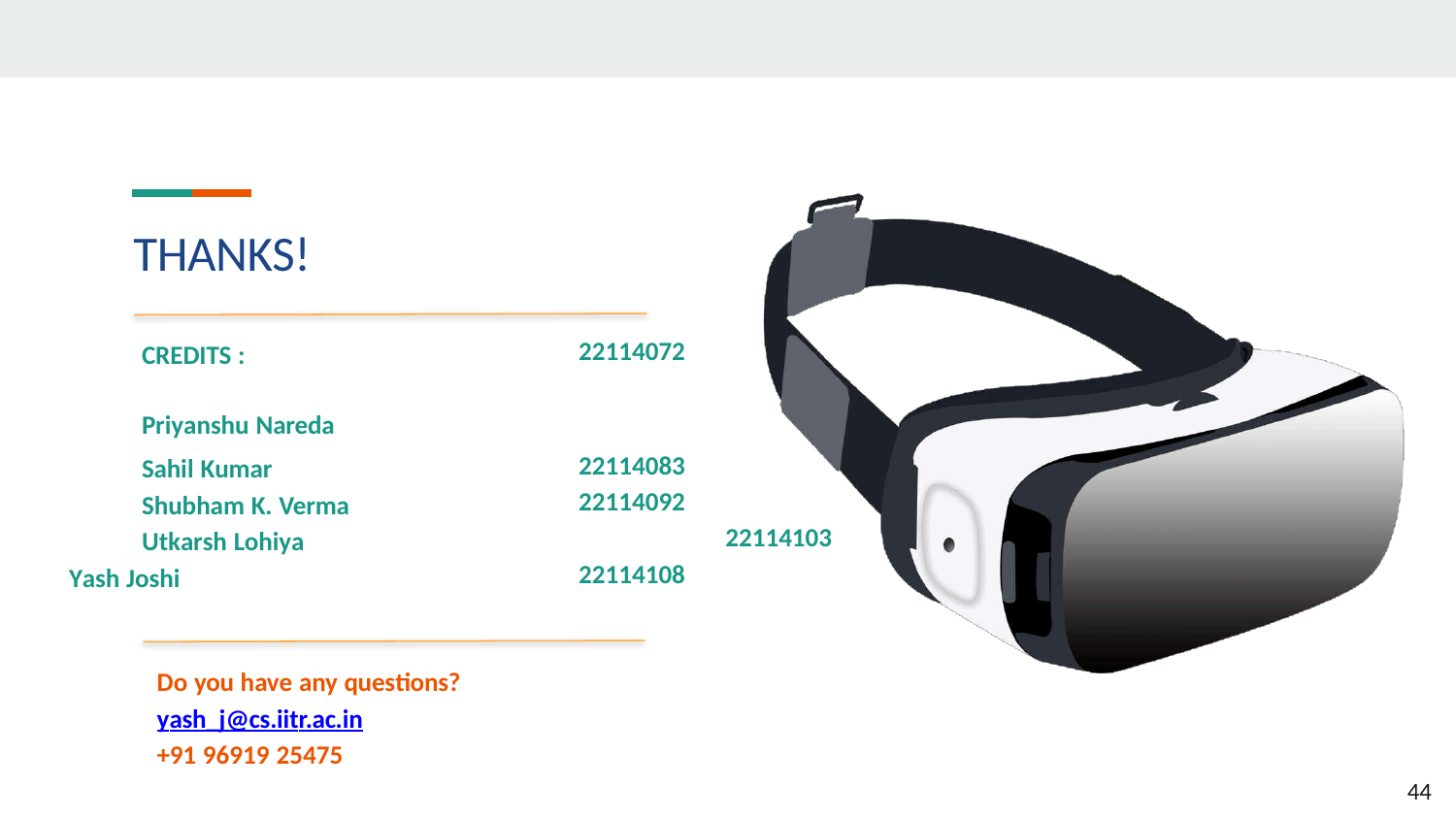

THANKS!

| CREDITS : Priyanshu Nareda | 22114072 |
| --- | --- |
| Sahil Kumar | 22114083 |
| Shubham K. Verma | 22114092 |
| Utkarsh Lohiya | 22114103 |
| Yash Joshi | 22114108 |

Do you have any questions?
yash_j@cs.iitr.ac.in
+91 96919 25475

44